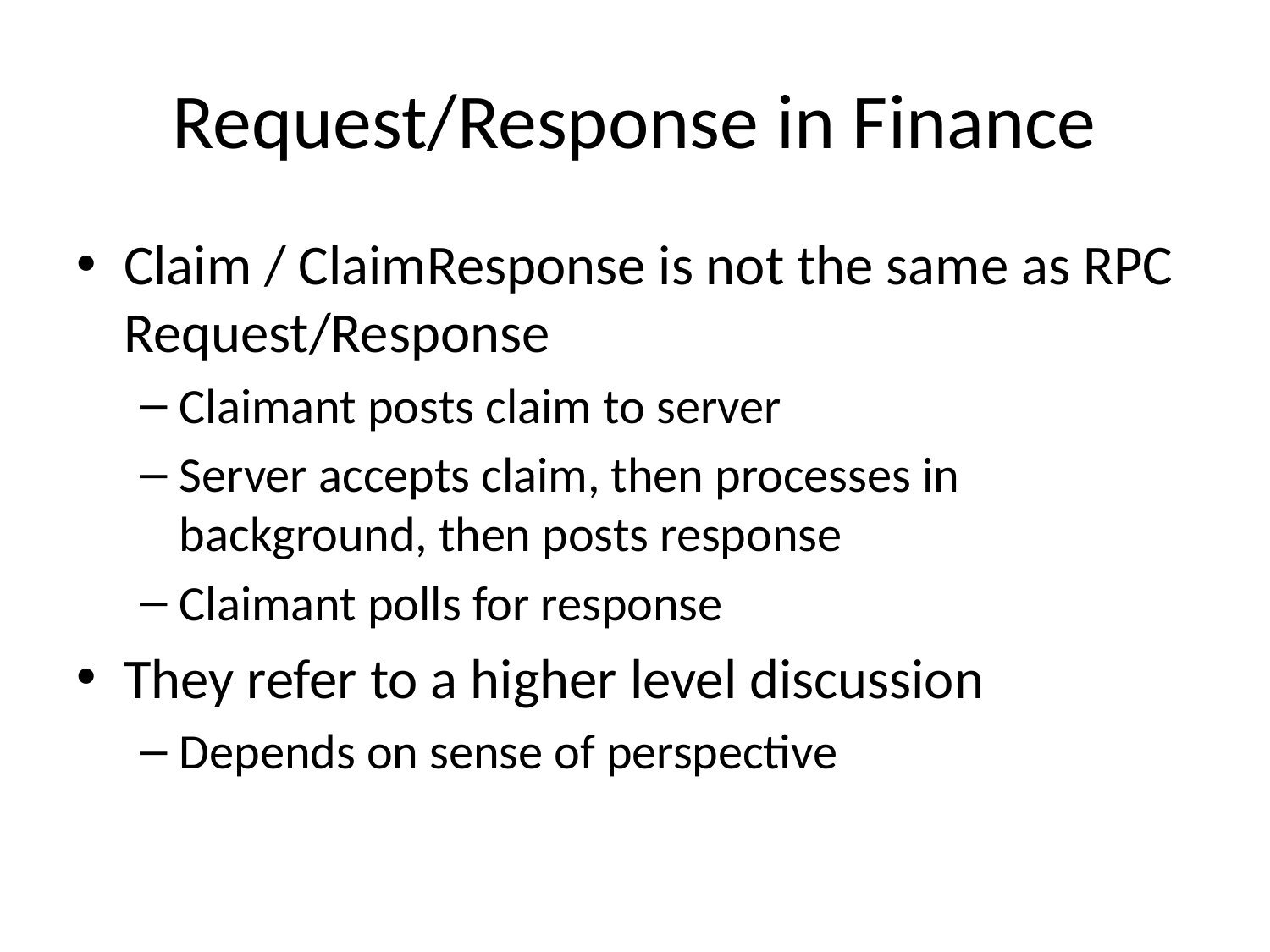

# Request/Response in Finance
Claim / ClaimResponse is not the same as RPC Request/Response
Claimant posts claim to server
Server accepts claim, then processes in background, then posts response
Claimant polls for response
They refer to a higher level discussion
Depends on sense of perspective